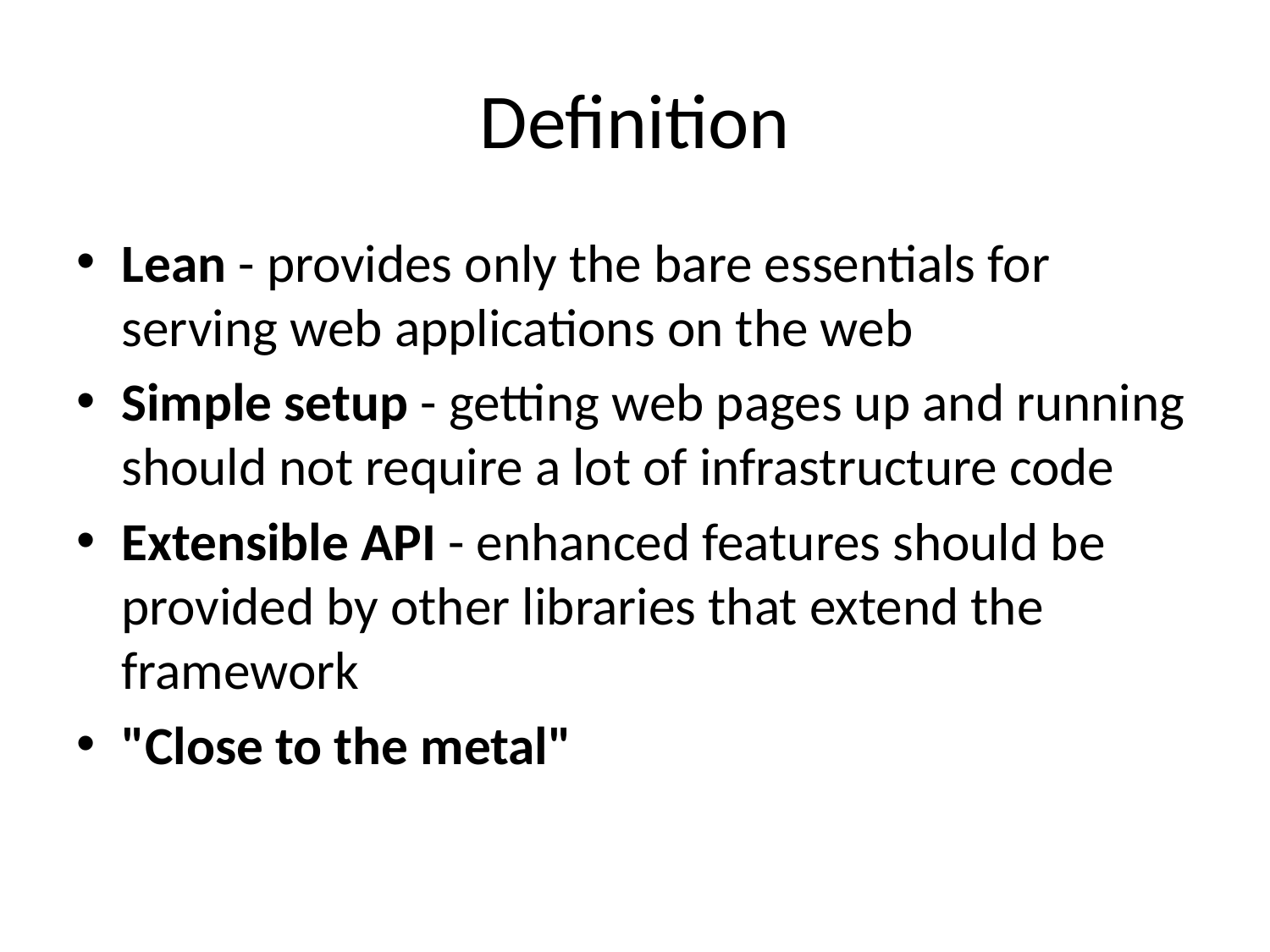

# Definition
Lean - provides only the bare essentials for serving web applications on the web
Simple setup - getting web pages up and running should not require a lot of infrastructure code
Extensible API - enhanced features should be provided by other libraries that extend the framework
"Close to the metal"